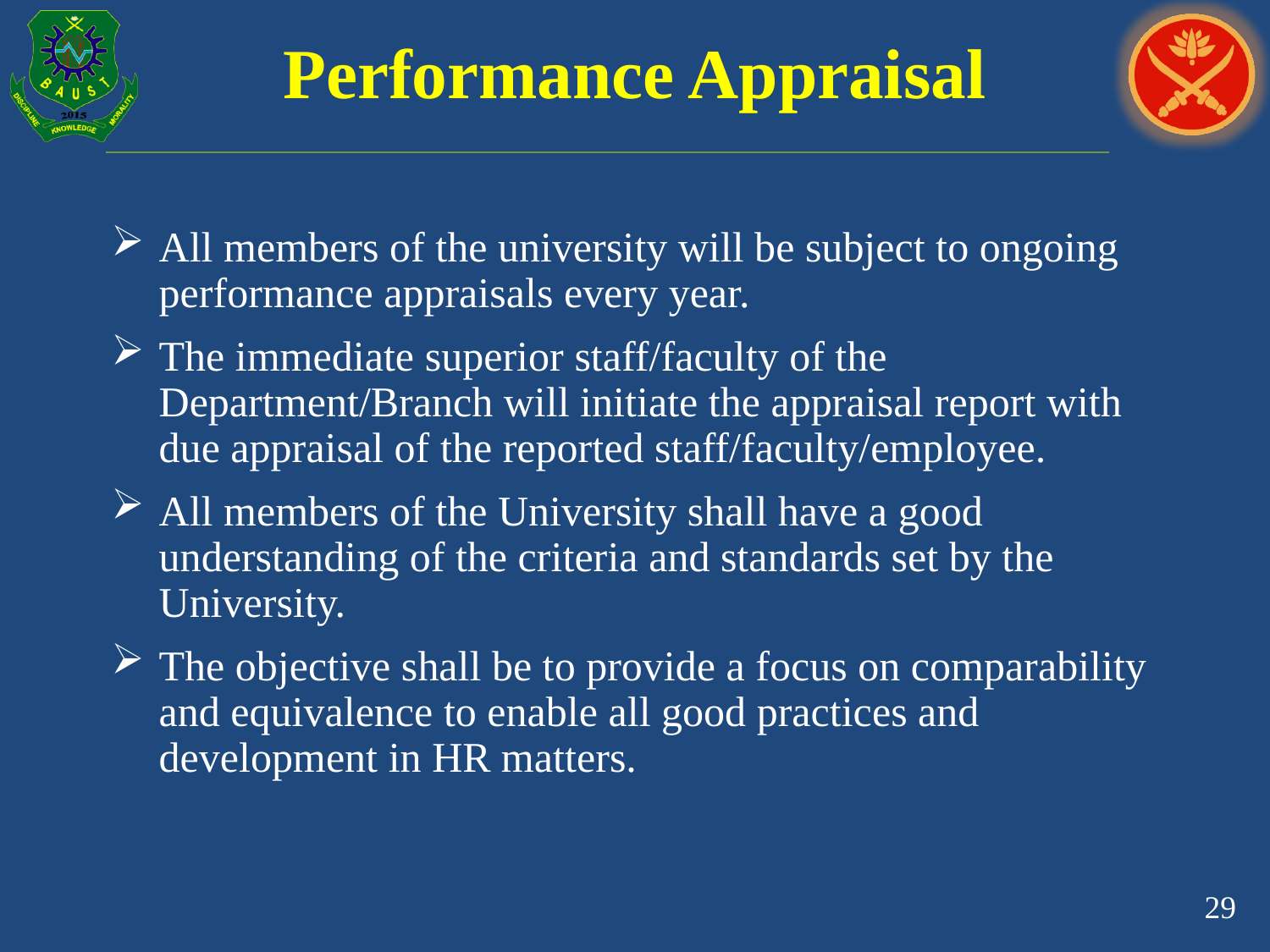

# Performance Appraisal
All members of the university will be subject to ongoing performance appraisals every year.
The immediate superior staff/faculty of the Department/Branch will initiate the appraisal report with due appraisal of the reported staff/faculty/employee.
All members of the University shall have a good understanding of the criteria and standards set by the University.
The objective shall be to provide a focus on comparability and equivalence to enable all good practices and development in HR matters.
29